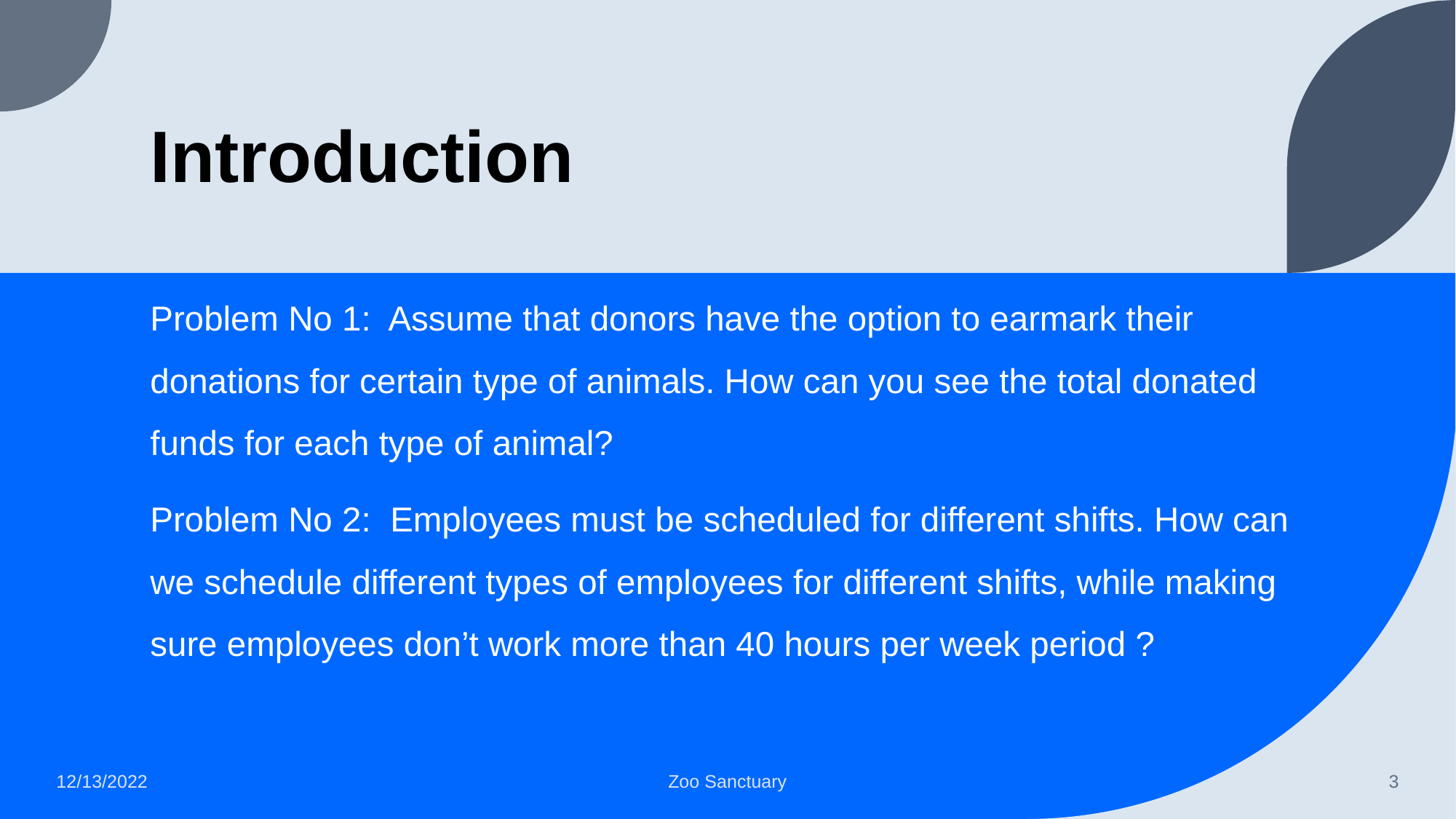

# Introduction
Problem No 1:  Assume that donors have the option to earmark their donations for certain type of animals. How can you see the total donated funds for each type of animal?
Problem No 2:  Employees must be scheduled for different shifts. How can we schedule different types of employees for different shifts, while making sure employees don’t work more than 40 hours per week period ?

12/13/2022
Zoo Sanctuary
3